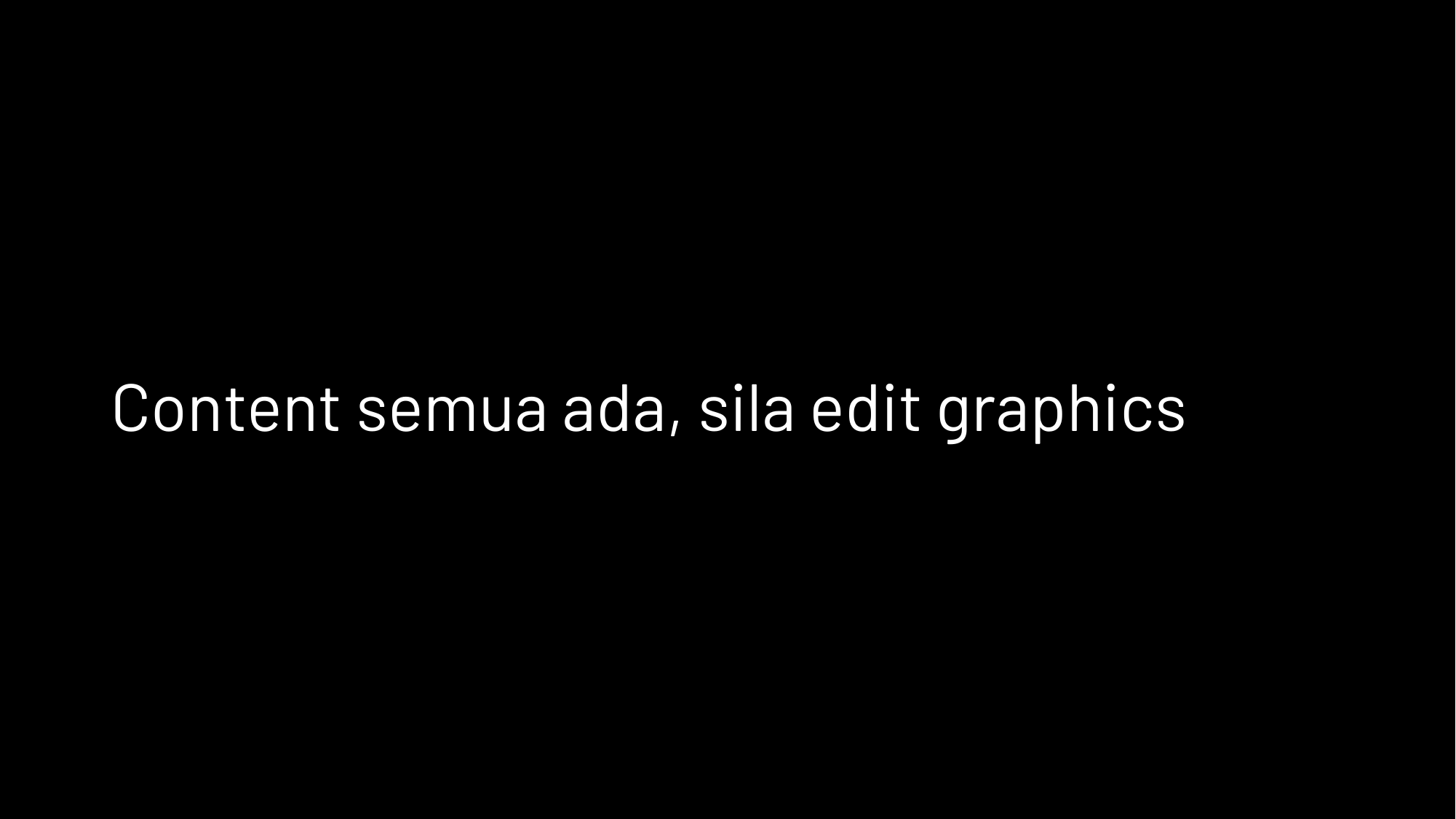

# Content semua ada, sila edit graphics